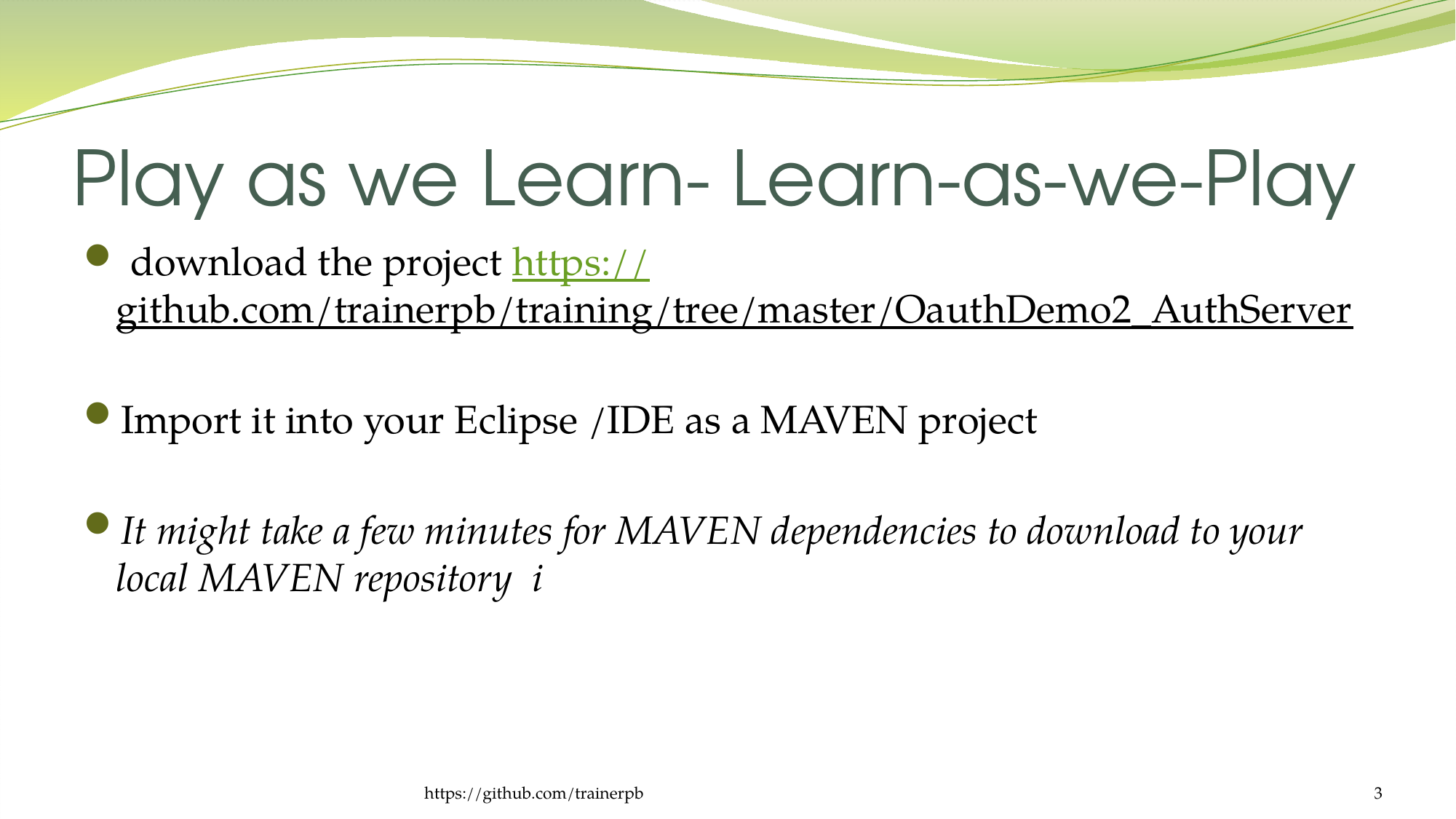

# Play as we Learn- Learn-as-we-Play
 download the project https://github.com/trainerpb/training/tree/master/OauthDemo2_AuthServer

Import it into your Eclipse /IDE as a MAVEN project

It might take a few minutes for MAVEN dependencies to download to your local MAVEN repository  i
https://github.com/trainerpb
3